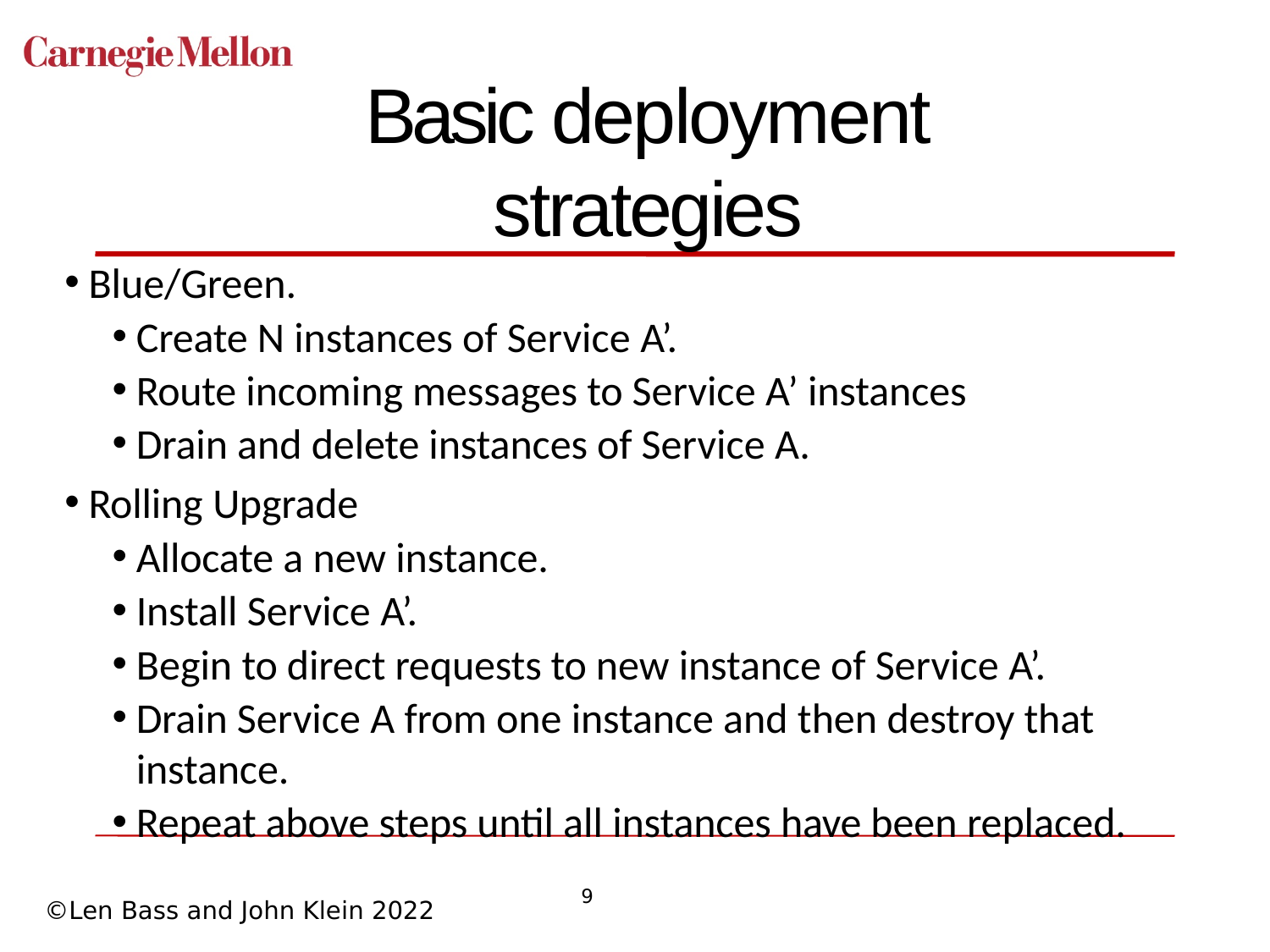

# Basic deployment strategies
Blue/Green.
Create N instances of Service A’.
Route incoming messages to Service A’ instances
Drain and delete instances of Service A.
Rolling Upgrade
Allocate a new instance.
Install Service A’.
Begin to direct requests to new instance of Service A’.
Drain Service A from one instance and then destroy that instance.
Repeat above steps until all instances have been replaced.